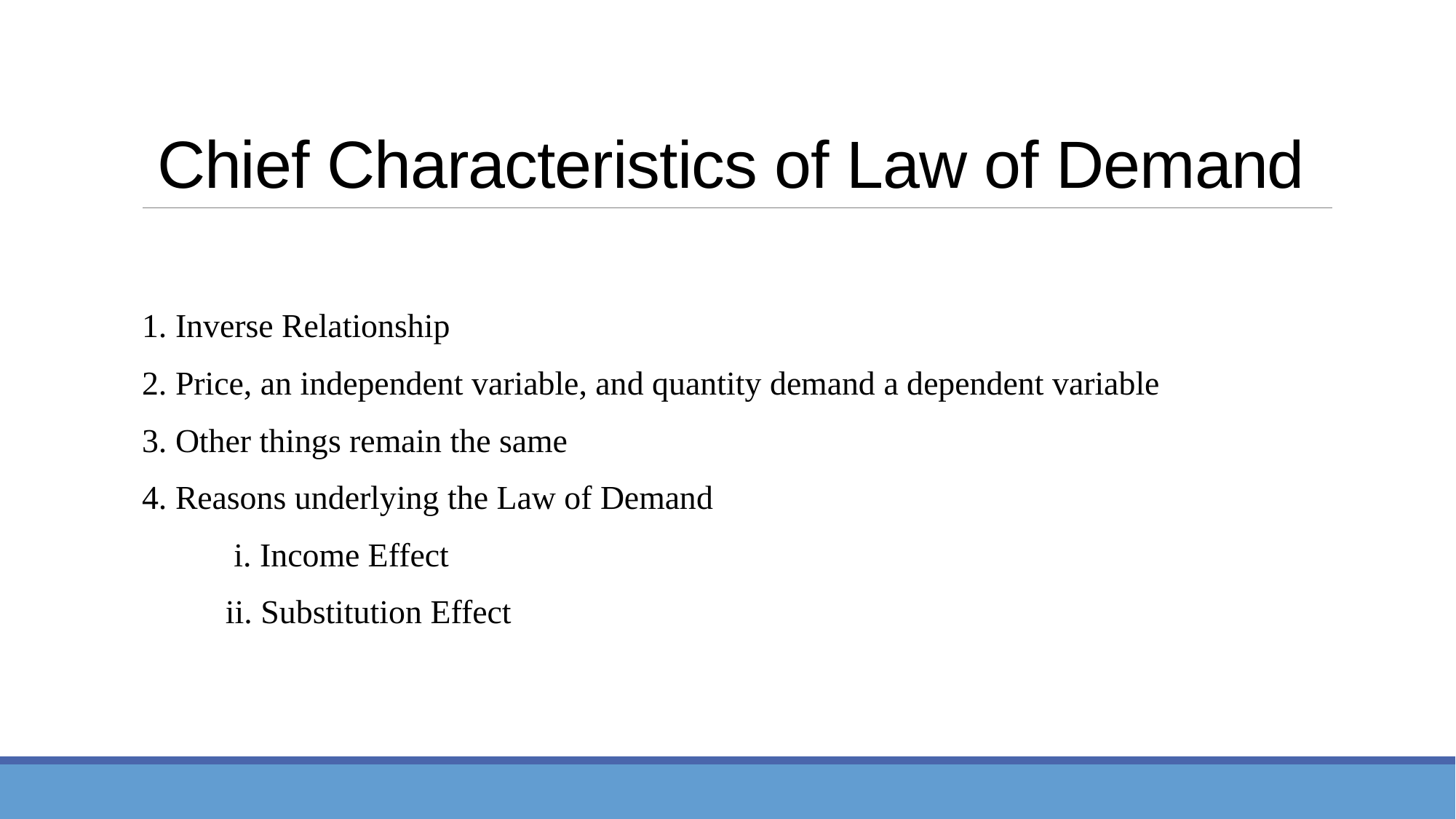

# Chief Characteristics of Law of Demand

1. Inverse Relationship
2. Price, an independent variable, and quantity demand a dependent variable
3. Other things remain the same
4. Reasons underlying the Law of Demand
           i. Income Effect
          ii. Substitution Effect